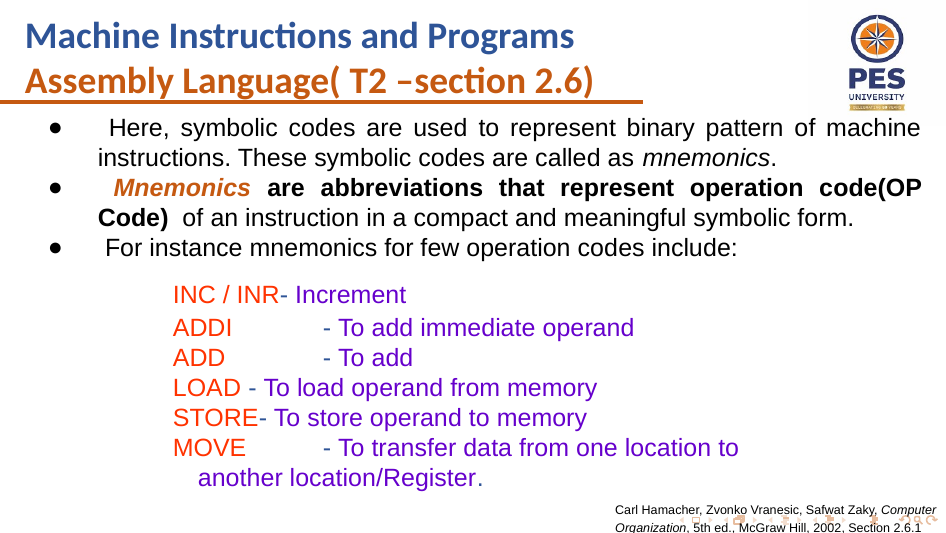

# Machine Instructions and Programs Assembly Language( T2 –section 2.6)

 Here, symbolic codes are used to represent binary pattern of machine instructions. These symbolic codes are called as mnemonics.
 Mnemonics are abbreviations that represent operation code(OP Code)  of an instruction in a compact and meaningful symbolic form.
 For instance mnemonics for few operation codes include:
	INC / INR- Increment
	ADDI	- To add immediate operand
	ADD	- To add
	LOAD - To load operand from memory
	STORE- To store operand to memory
	MOVE	- To transfer data from one location to
                         another location/Register.
Carl Hamacher, Zvonko Vranesic, Safwat Zaky, Computer Organization, 5th ed., McGraw Hill, 2002, Section 2.6.1